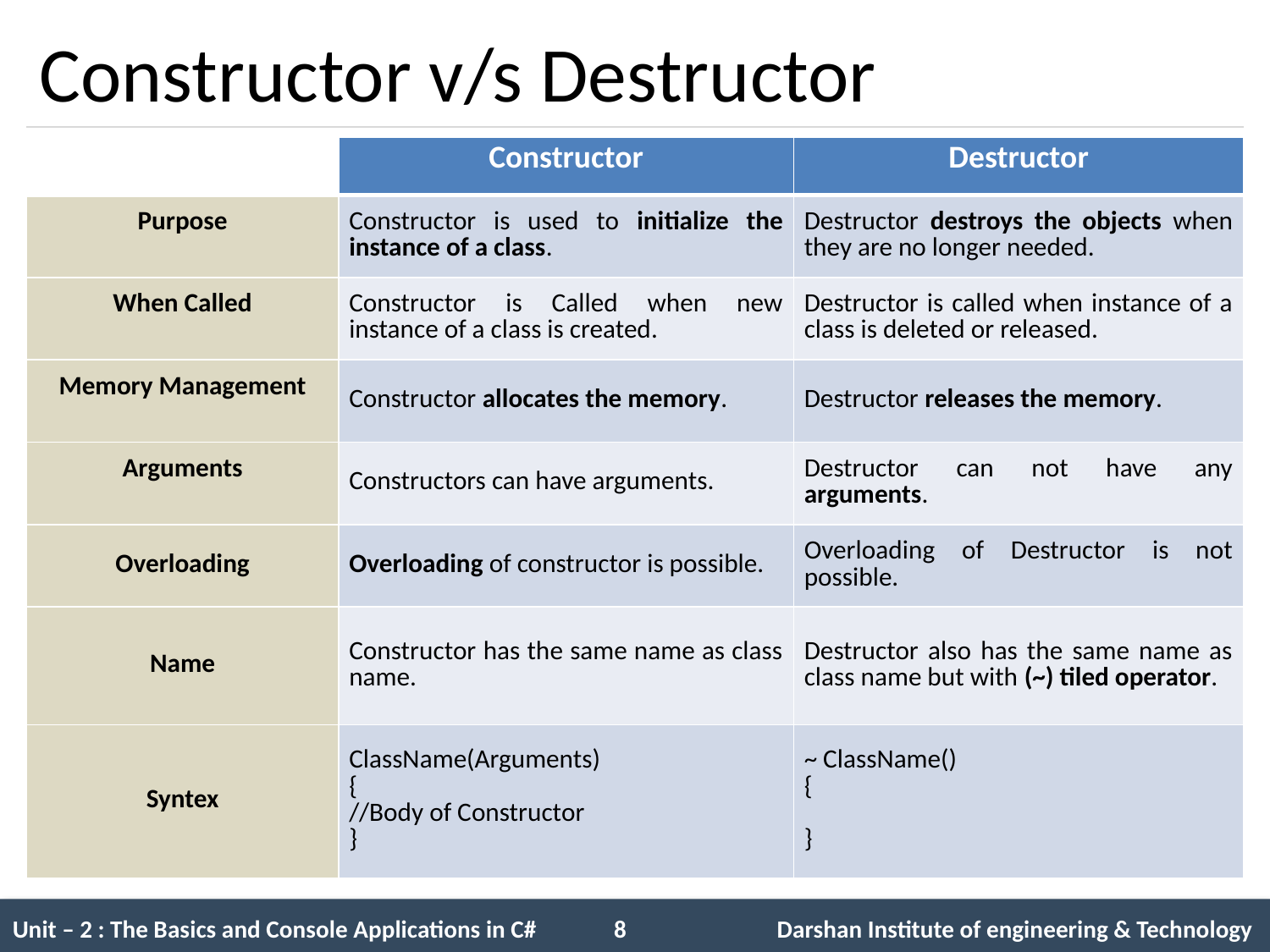

# Constructor v/s Destructor
|  | Constructor | Destructor |
| --- | --- | --- |
| Purpose | Constructor is used to initialize the instance of a class. | Destructor destroys the objects when they are no longer needed. |
| When Called | Constructor is Called when new instance of a class is created. | Destructor is called when instance of a class is deleted or released. |
| Memory Management | Constructor allocates the memory. | Destructor releases the memory. |
| Arguments | Constructors can have arguments. | Destructor can not have any arguments. |
| Overloading | Overloading of constructor is possible. | Overloading of Destructor is not possible. |
| Name | Constructor has the same name as class name. | Destructor also has the same name as class name but with (~) tiled operator. |
| Syntex | ClassName(Arguments) { //Body of Constructor } | ~ ClassName() { } |